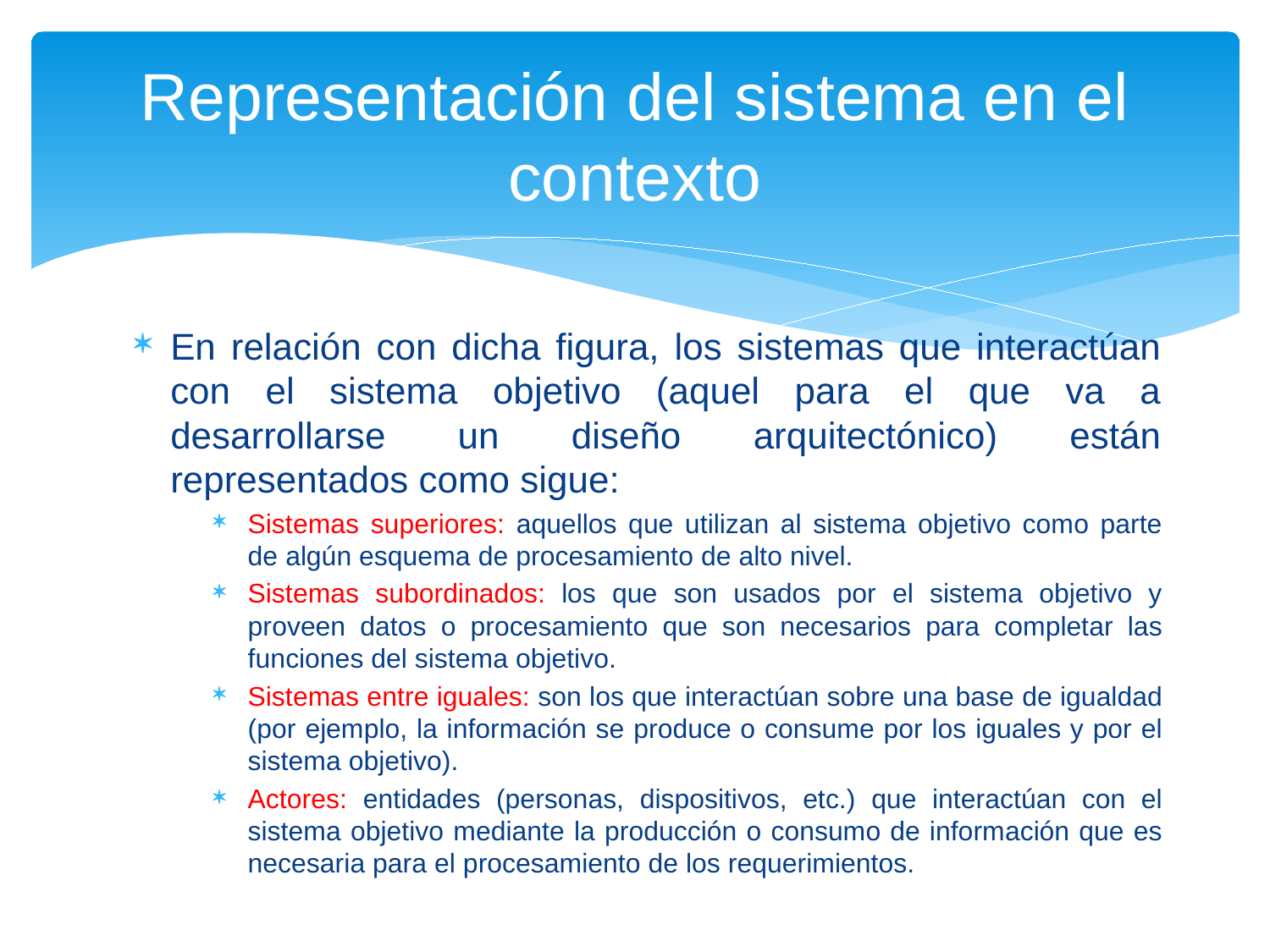

# Representación del sistema en el contexto
En relación con dicha figura, los sistemas que interactúan con el sistema objetivo (aquel para el que va a desarrollarse un diseño arquitectónico) están representados como sigue:
Sistemas superiores: aquellos que utilizan al sistema objetivo como parte de algún esquema de procesamiento de alto nivel.
Sistemas subordinados: los que son usados por el sistema objetivo y proveen datos o procesamiento que son necesarios para completar las funciones del sistema objetivo.
Sistemas entre iguales: son los que interactúan sobre una base de igualdad (por ejemplo, la información se produce o consume por los iguales y por el sistema objetivo).
Actores: entidades (personas, dispositivos, etc.) que interactúan con el sistema objetivo mediante la producción o consumo de información que es necesaria para el procesamiento de los requerimientos.